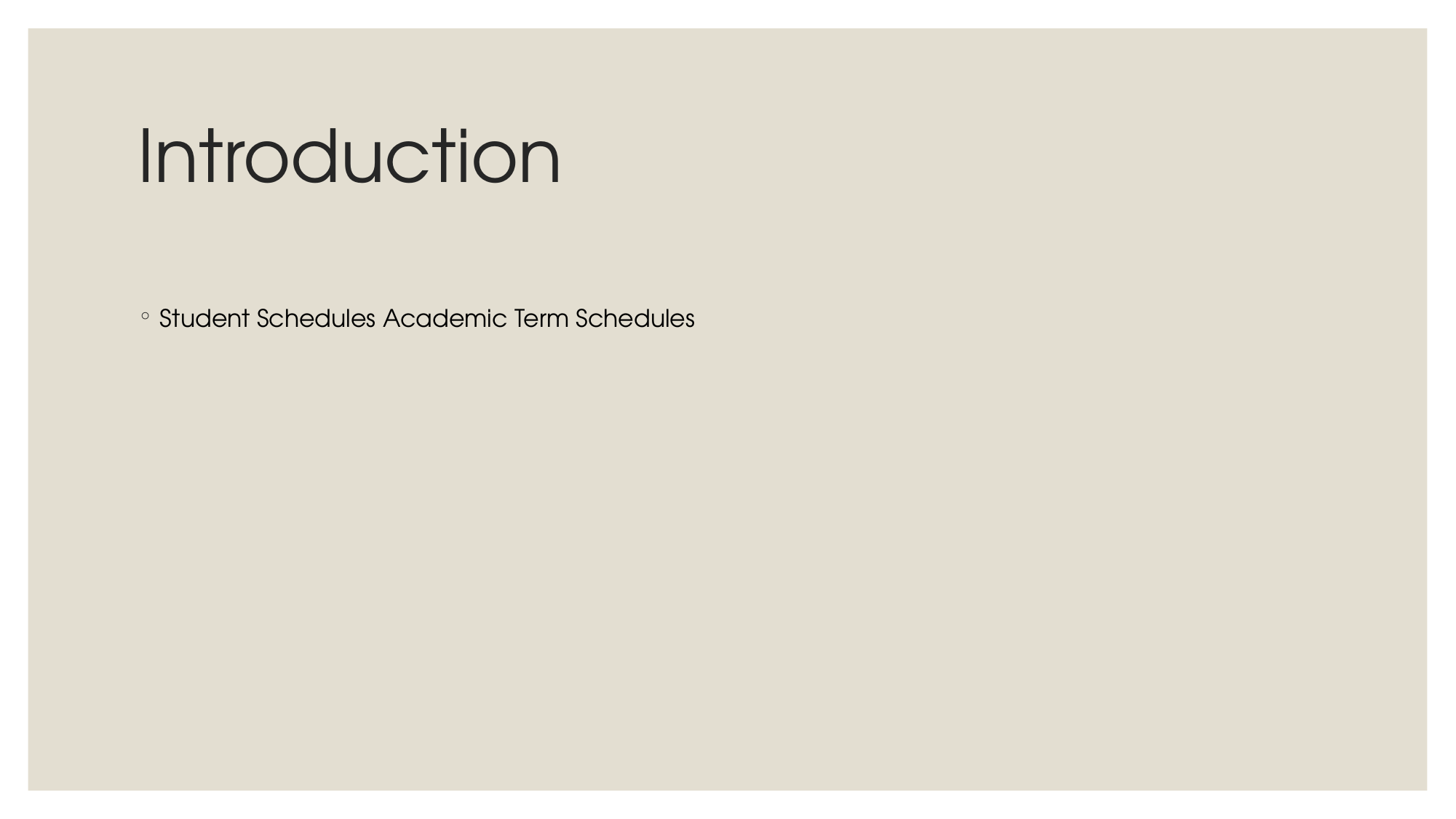

# Introduction

Student Schedules Academic Term Schedules